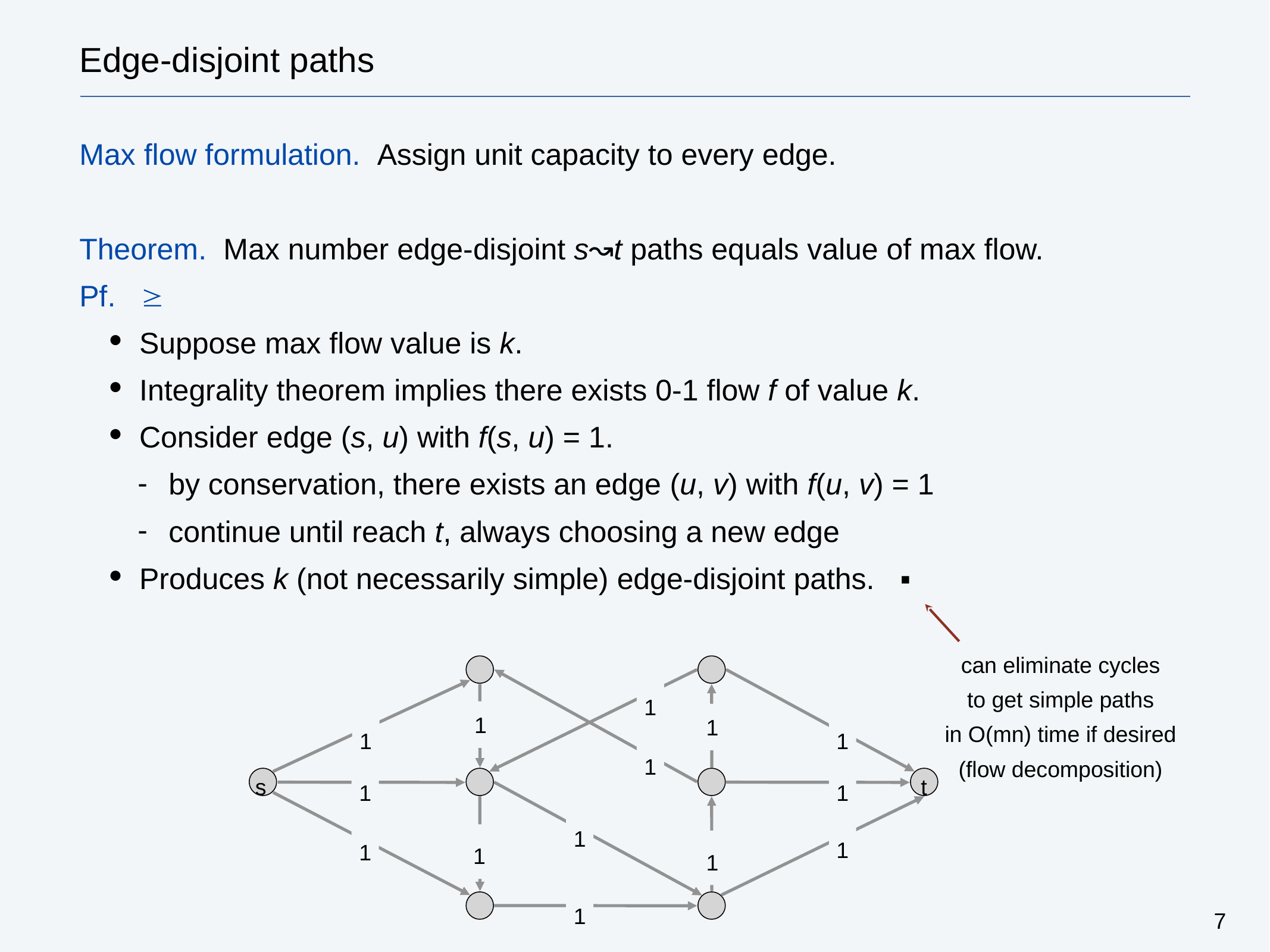

# Edge-disjoint paths

Max flow formulation.  Assign unit capacity to every edge.

Theorem.  Max number edge-disjoint s↝t paths equals value of max flow.
Pf.   ≥
Suppose max flow value is k.
Integrality theorem implies there exists 0-1 flow f of value k.
Consider edge (s, u) with f(s, u) = 1.
by conservation, there exists an edge (u, v) with f(u, v) = 1
continue until reach t, always choosing a new edge
Produces k (not necessarily simple) edge-disjoint paths.   ▪

can eliminate cycles
to get simple paths
in O(mn) time if desired
(flow decomposition)

s

t

1
1
1
1
1
1
1
1
1
1
1
1
1
1
7